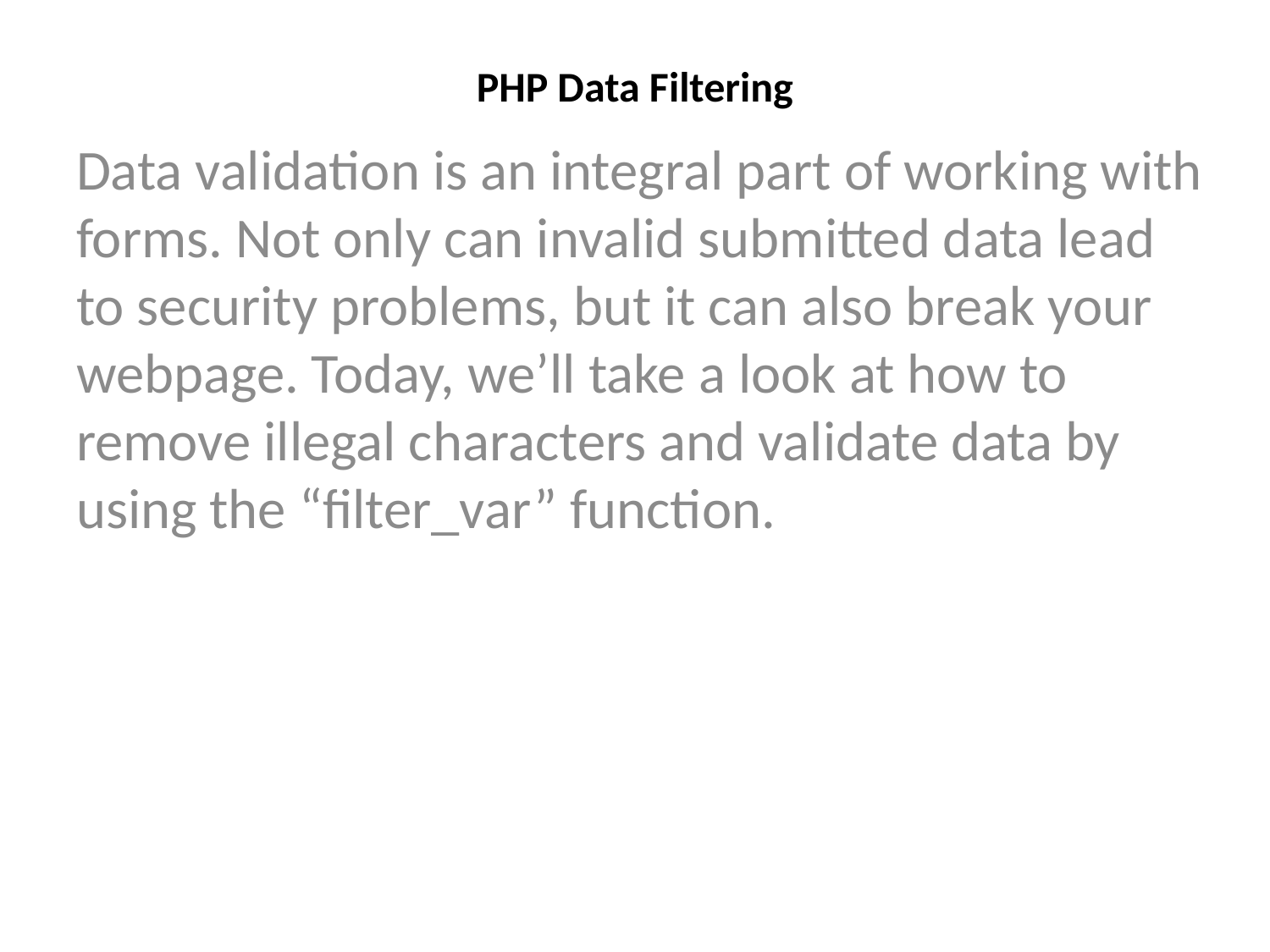

# PHP Data Filtering
Data validation is an integral part of working with forms. Not only can invalid submitted data lead to security problems, but it can also break your webpage. Today, we’ll take a look at how to remove illegal characters and validate data by using the “filter_var” function.